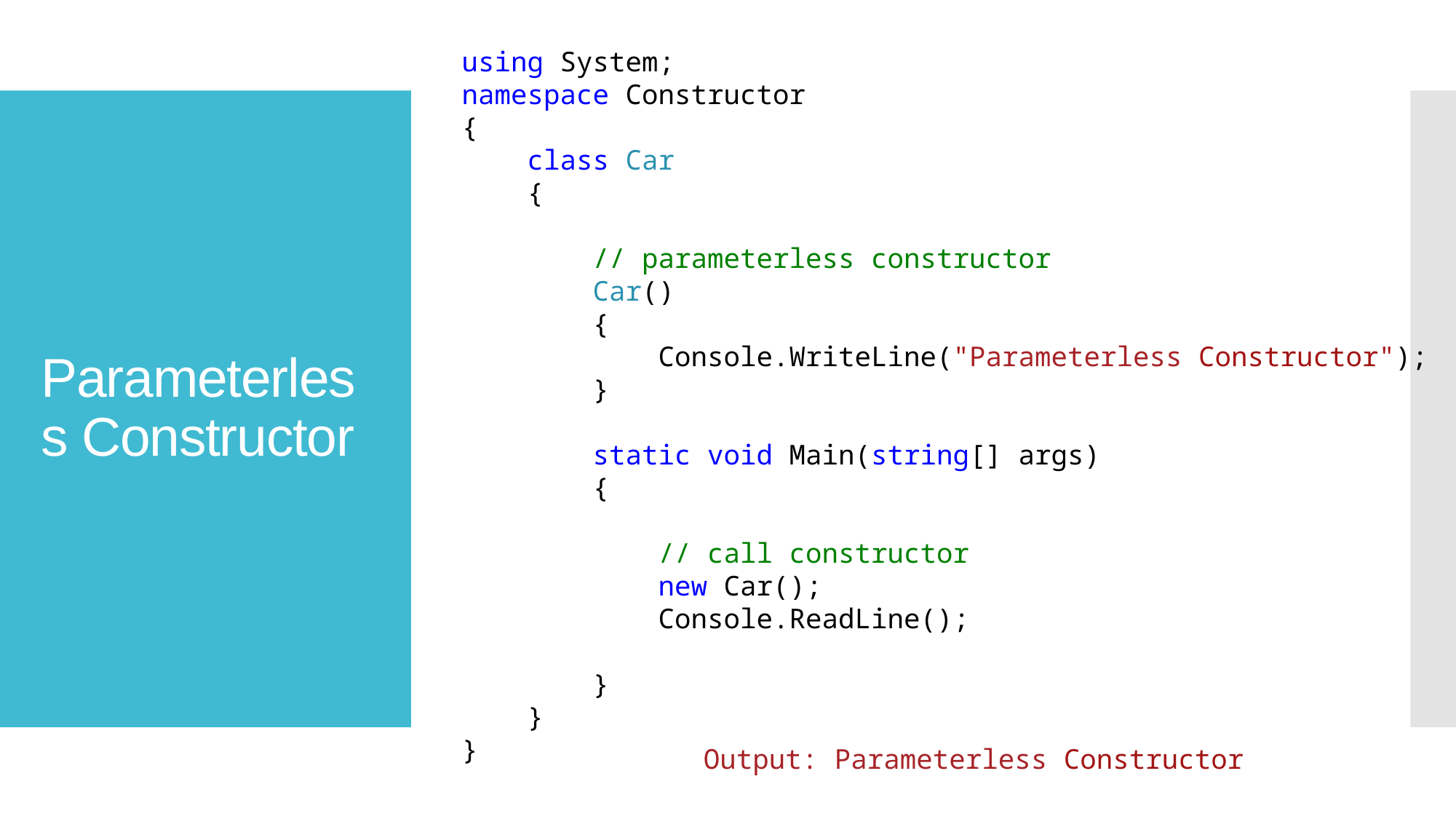

using System;
namespace Constructor
{
    class Car
    {

        // parameterless constructor
        Car()
        {
            Console.WriteLine("Parameterless Constructor");
        }

        static void Main(string[] args)
        {

            // call constructor
            new Car();
            Console.ReadLine();

        }
    }
}

# Parameterless Constructor
Output: Parameterless Constructor